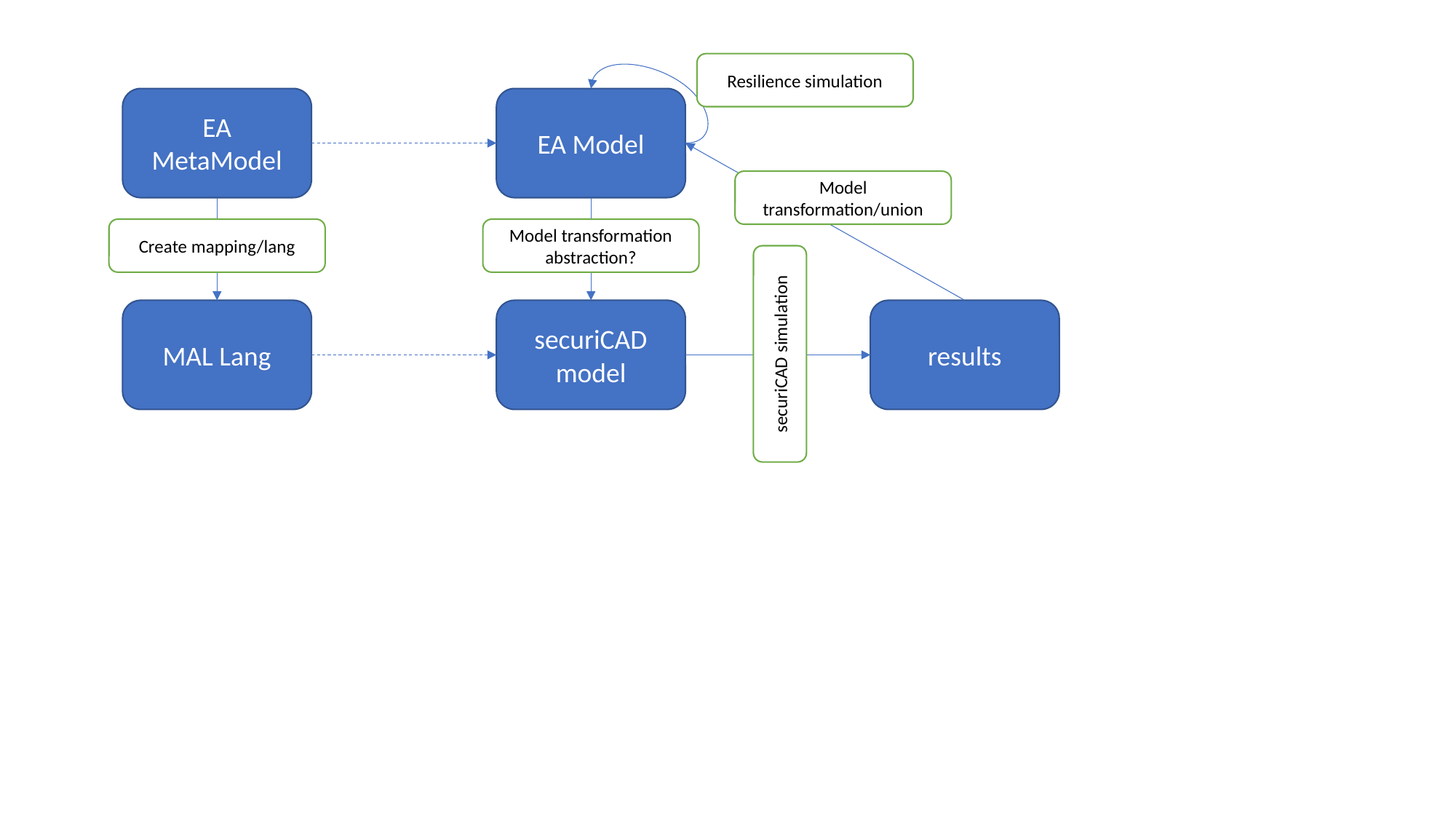

Resilience simulation
EA MetaModel
EA Model
Model transformation/union
Model transformation abstraction?
Create mapping/lang
MAL Lang
securiCAD model
results
securiCAD simulation